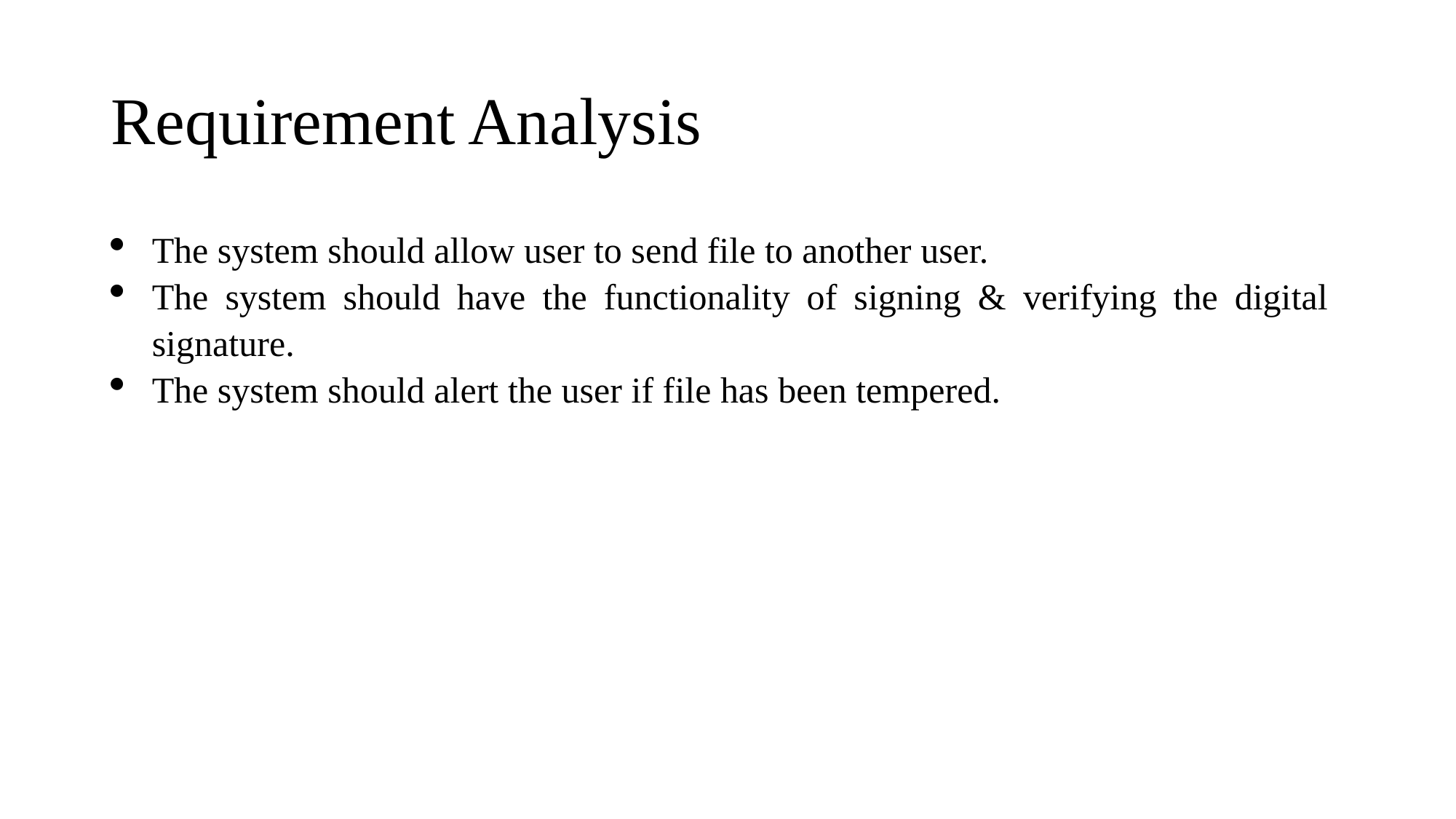

# Requirement Analysis
The system should allow user to send file to another user.
The system should have the functionality of signing & verifying the digital signature.
The system should alert the user if file has been tempered.